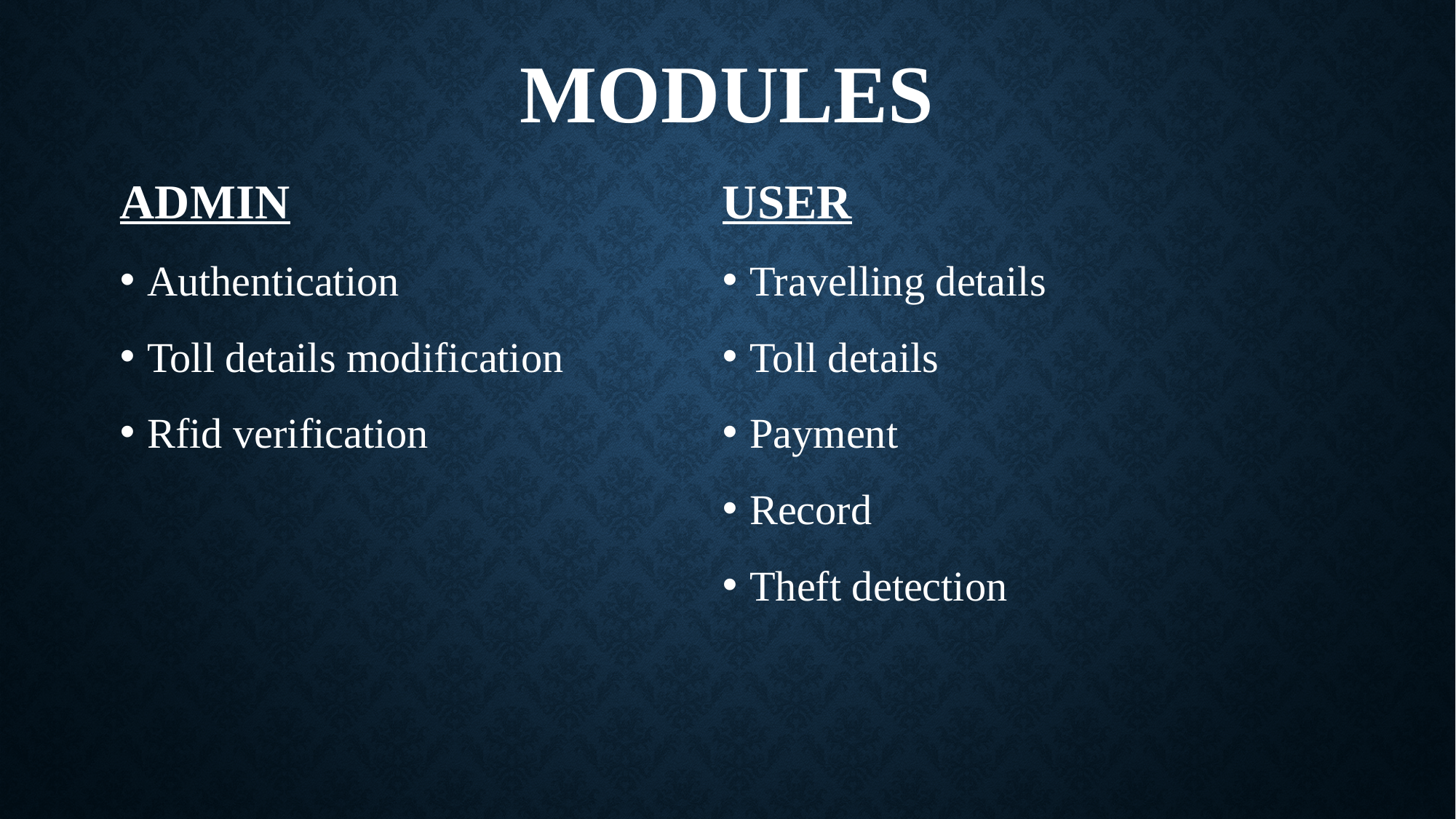

# MODULES
USER
Travelling details
Toll details
Payment
Record
Theft detection

ADMIN
Authentication
Toll details modification
Rfid verification